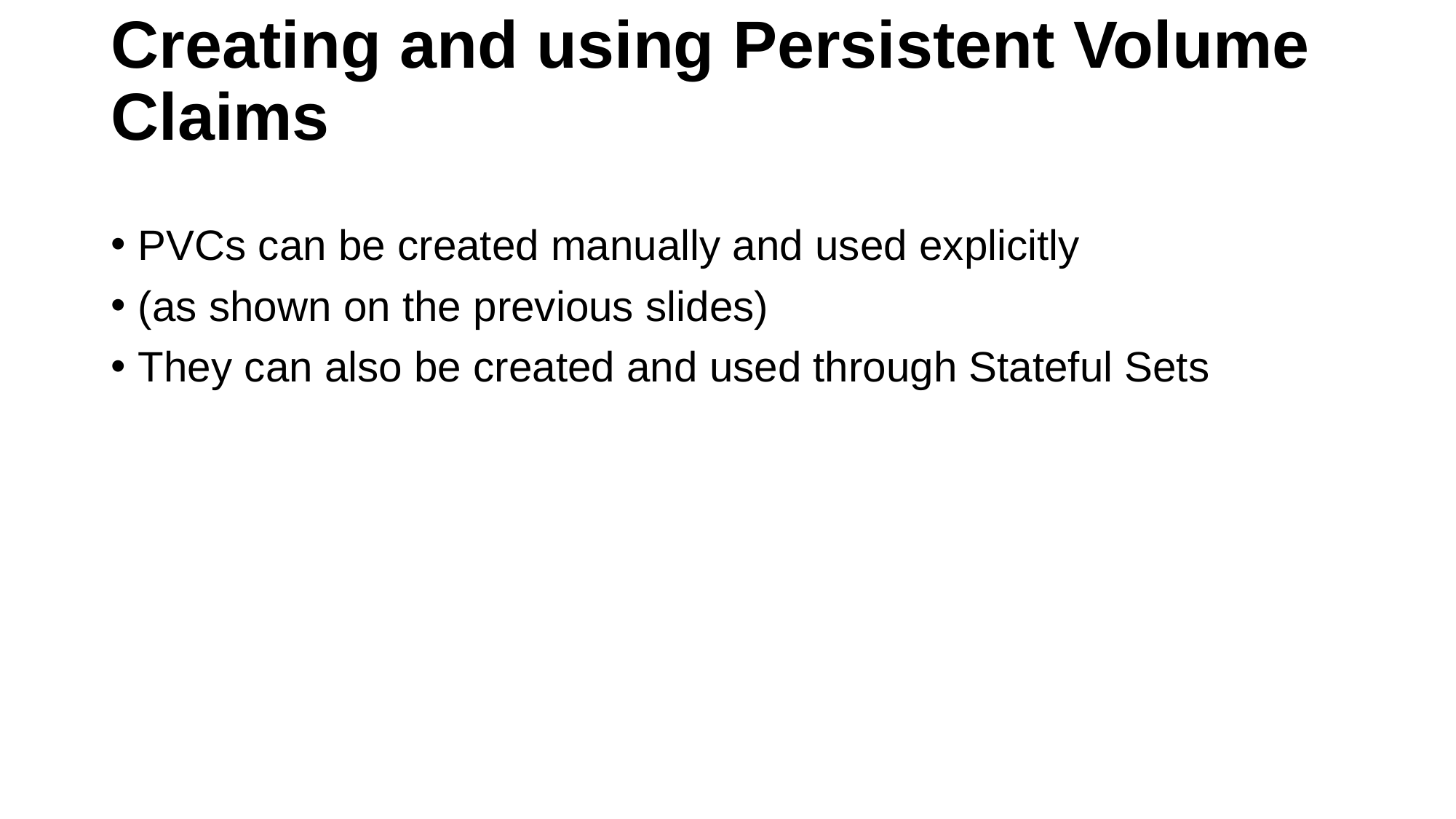

# Creating and using Persistent Volume Claims
PVCs can be created manually and used explicitly
(as shown on the previous slides)
They can also be created and used through Stateful Sets